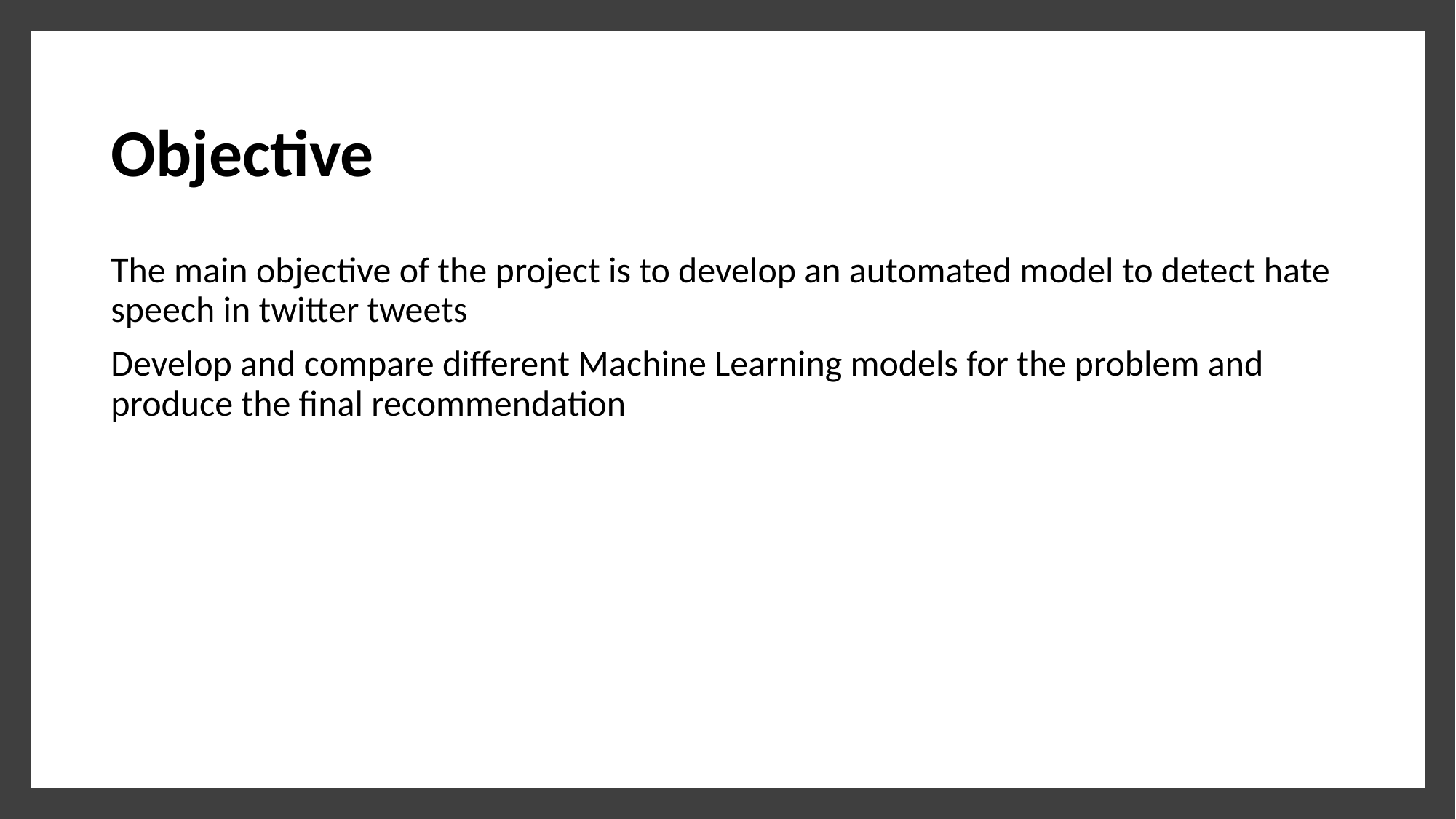

# Objective
The main objective of the project is to develop an automated model to detect hate speech in twitter tweets
Develop and compare different Machine Learning models for the problem and produce the final recommendation